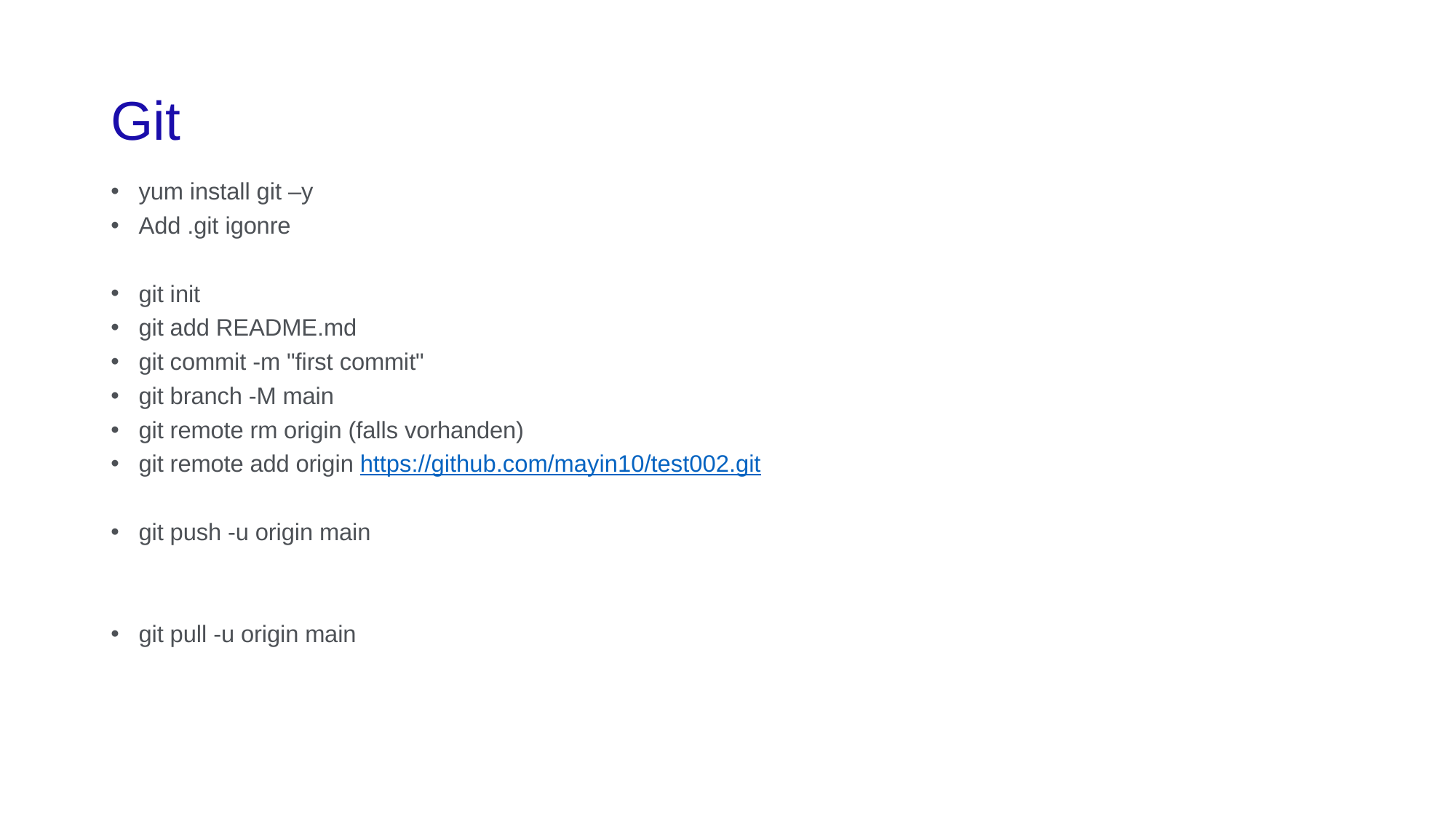

# Git
yum install git –y
Add .git igonre

git init
git add README.md
git commit -m "first commit"
git branch -M main
git remote rm origin (falls vorhanden)
git remote add origin https://github.com/mayin10/test002.git

git push -u origin main

git pull -u origin main